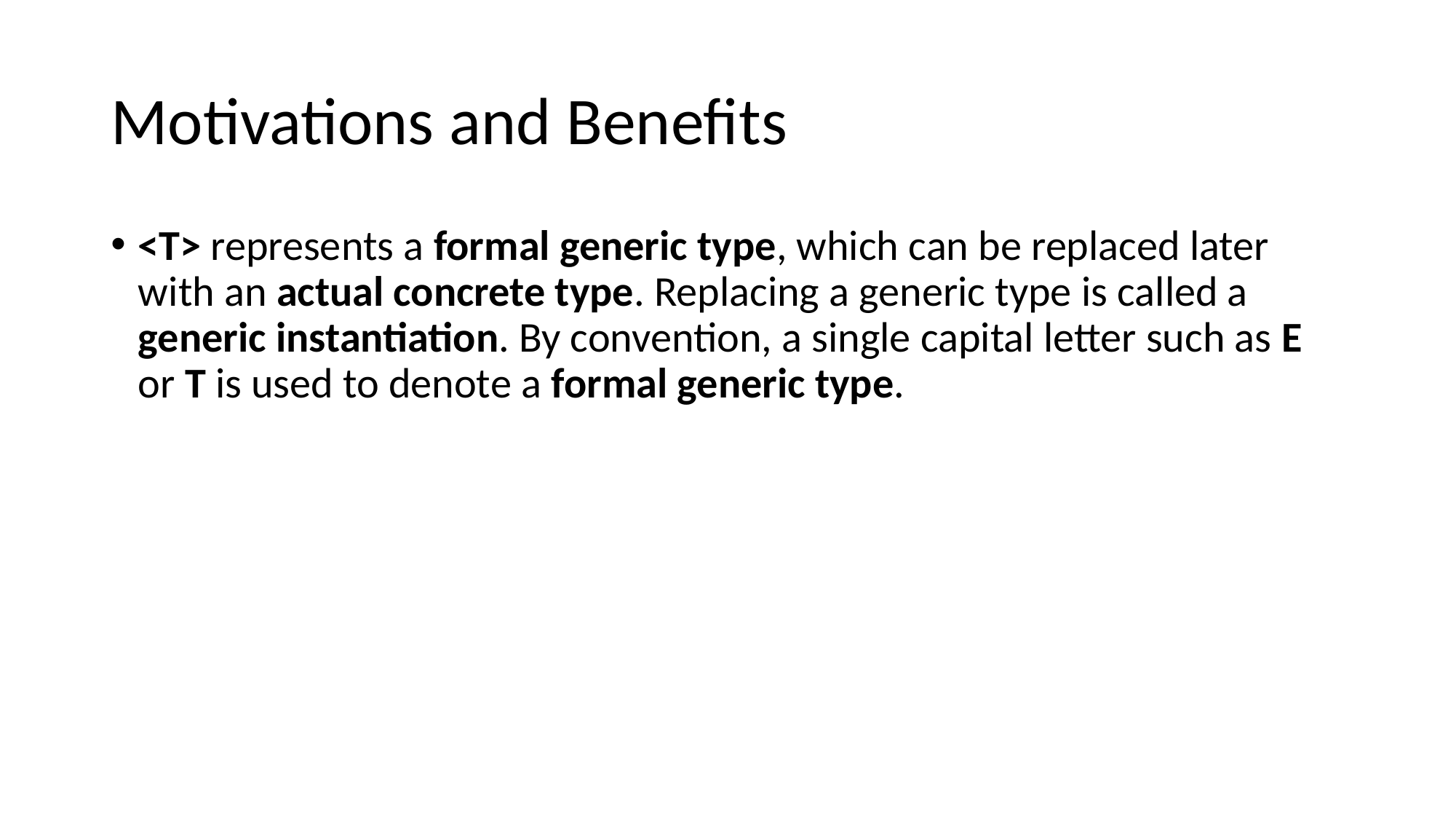

# Motivations and Benefits
<T> represents a formal generic type, which can be replaced later with an actual concrete type. Replacing a generic type is called a generic instantiation. By convention, a single capital letter such as E or T is used to denote a formal generic type.